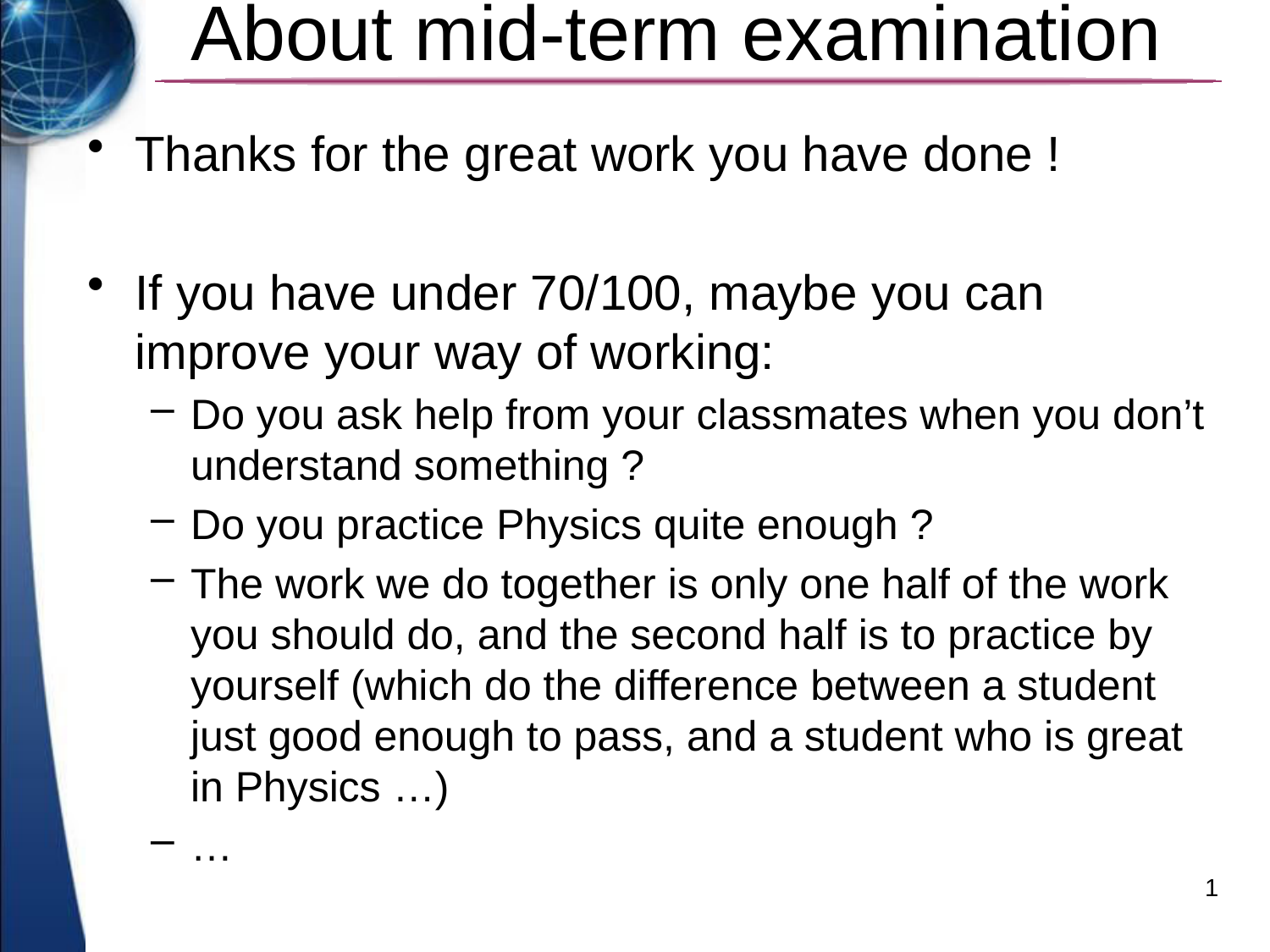

# About mid-term examination
Thanks for the great work you have done !

If you have under 70/100, maybe you can improve your way of working:
Do you ask help from your classmates when you don’t understand something ?
Do you practice Physics quite enough ?
The work we do together is only one half of the work you should do, and the second half is to practice by yourself (which do the difference between a student just good enough to pass, and a student who is great in Physics …)
…
1